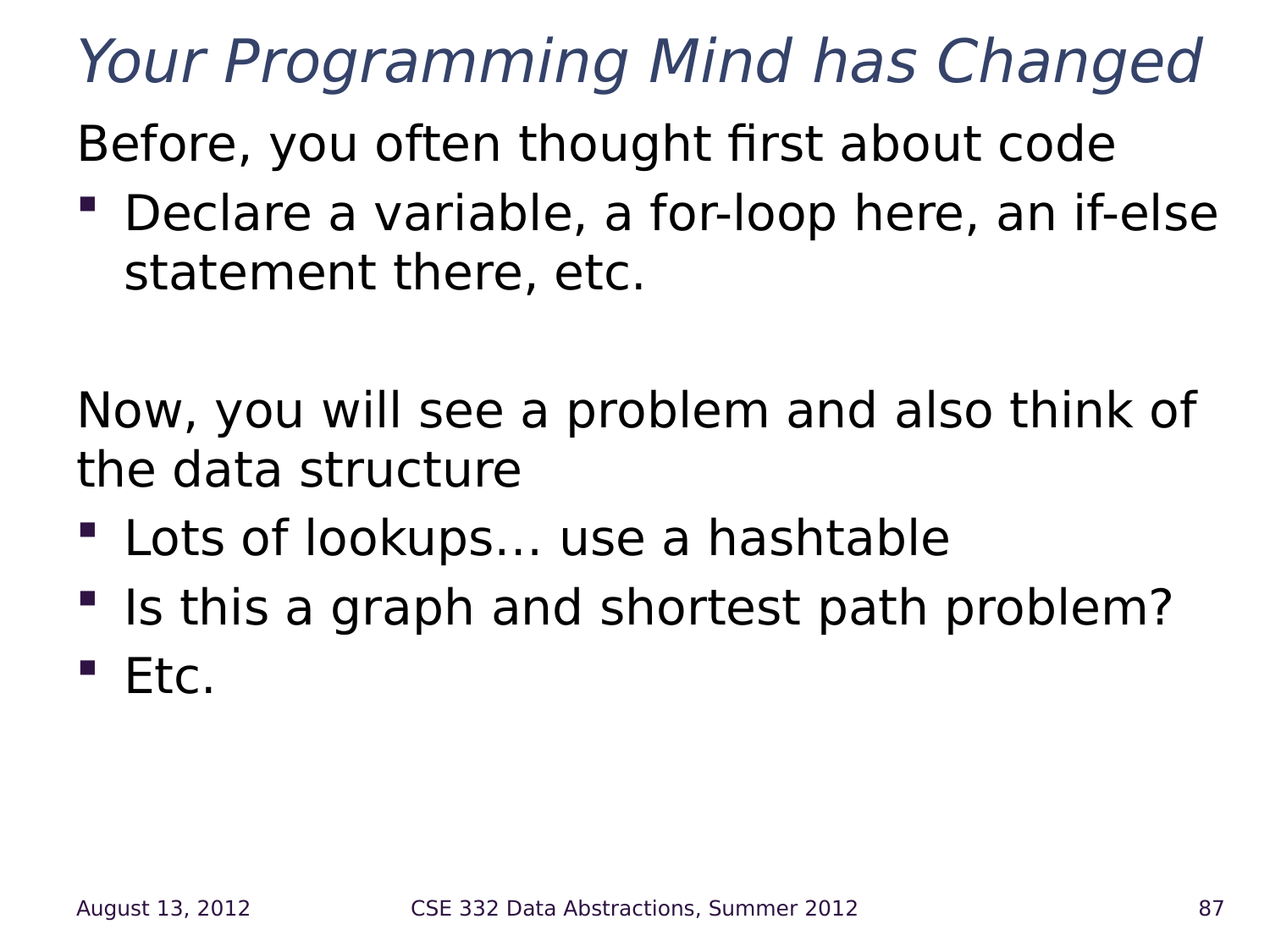

# Your Programming Mind has Changed
Before, you often thought first about code
Declare a variable, a for-loop here, an if-else statement there, etc.

Now, you will see a problem and also think of the data structure
Lots of lookups… use a hashtable
Is this a graph and shortest path problem?
Etc.
August 13, 2012
CSE 332 Data Abstractions, Summer 2012
87